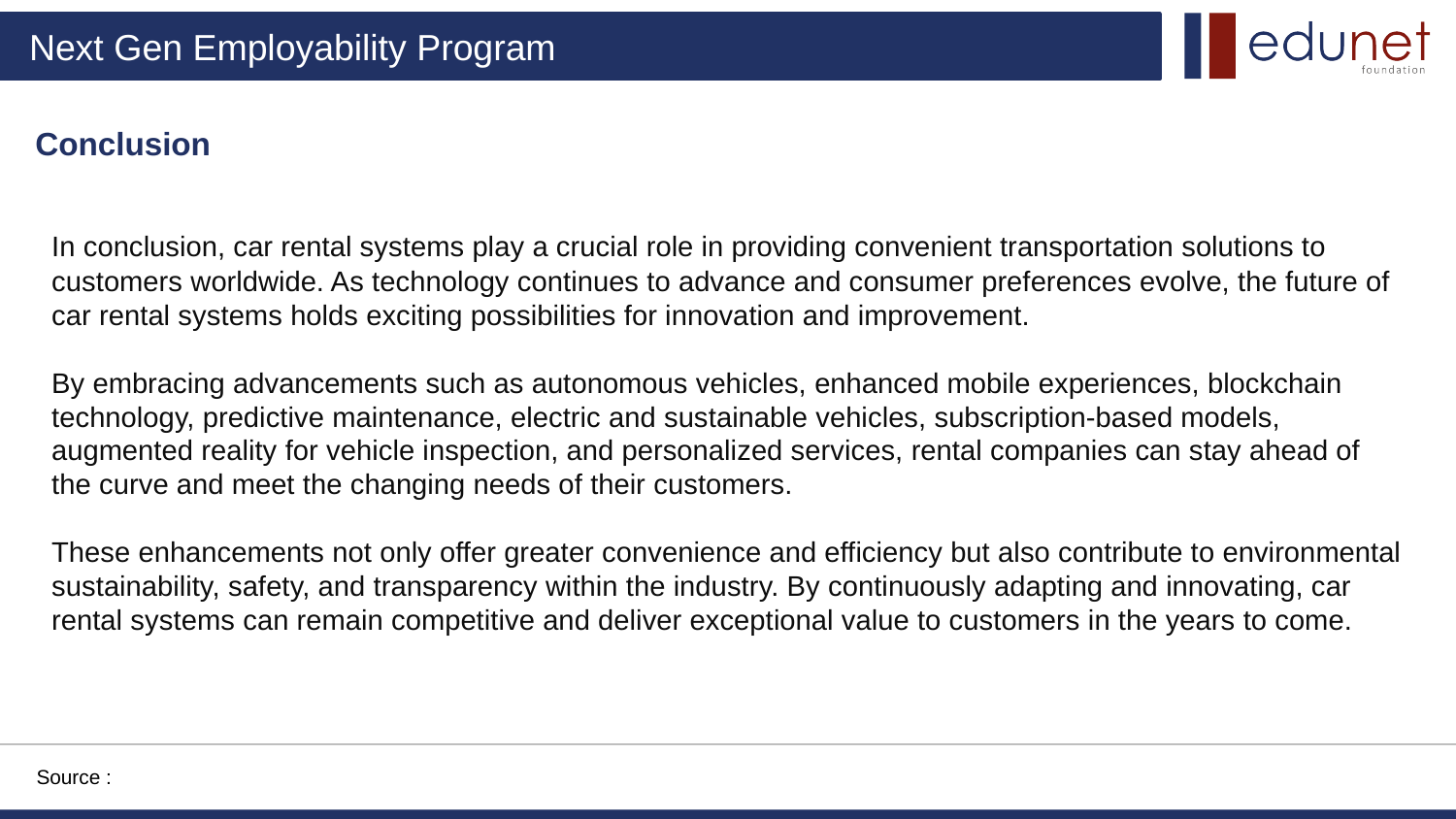

Conclusion
In conclusion, car rental systems play a crucial role in providing convenient transportation solutions to customers worldwide. As technology continues to advance and consumer preferences evolve, the future of car rental systems holds exciting possibilities for innovation and improvement.

By embracing advancements such as autonomous vehicles, enhanced mobile experiences, blockchain technology, predictive maintenance, electric and sustainable vehicles, subscription-based models, augmented reality for vehicle inspection, and personalized services, rental companies can stay ahead of the curve and meet the changing needs of their customers.

These enhancements not only offer greater convenience and efficiency but also contribute to environmental sustainability, safety, and transparency within the industry. By continuously adapting and innovating, car rental systems can remain competitive and deliver exceptional value to customers in the years to come.

Source :